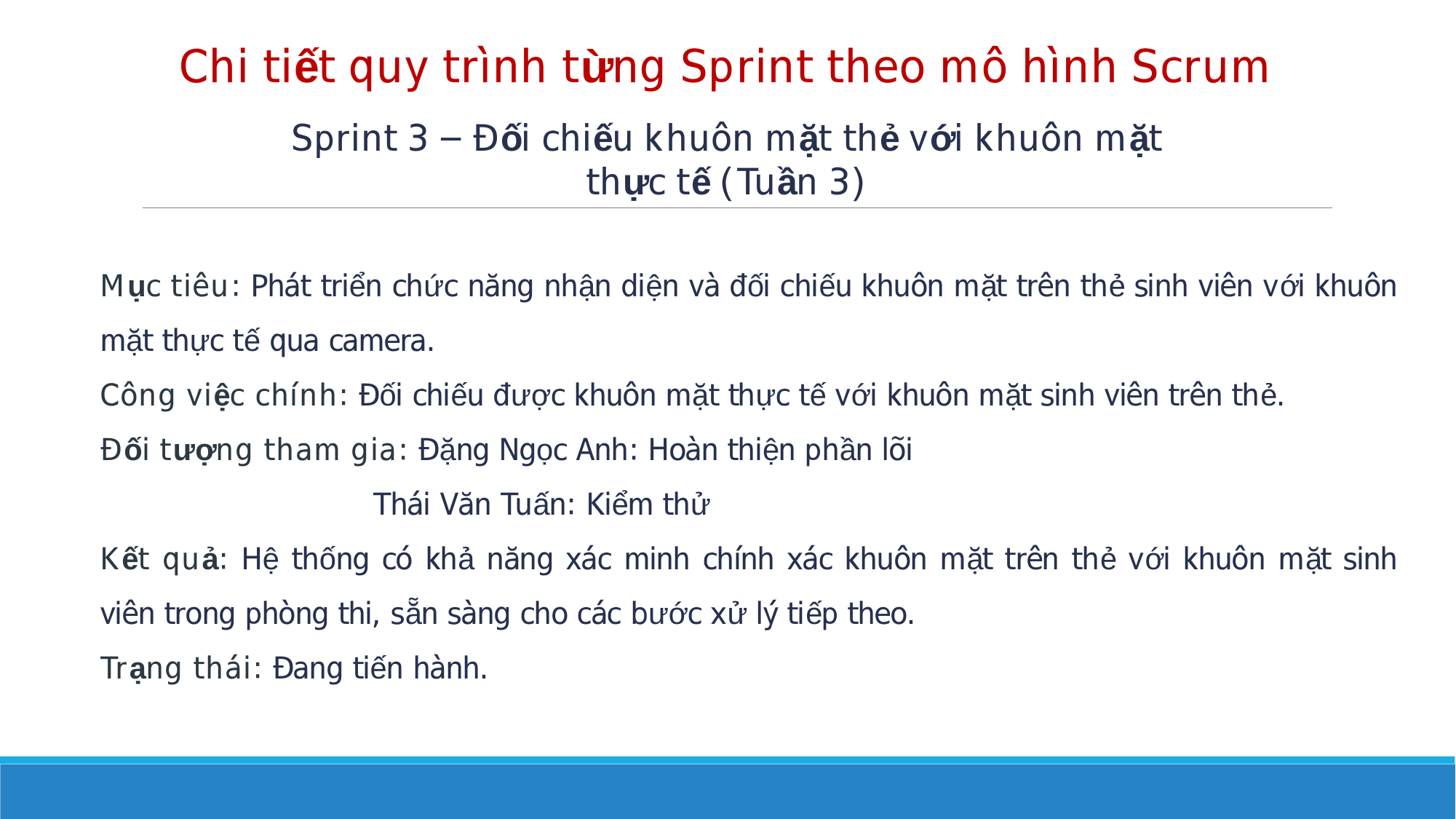

# Chi tiết quy trình từng Sprint theo mô hình Scrum
Sprint 3 – Đối chiếu khuôn mặt thẻ với khuôn mặt thực tế (Tuần 3)
Mục tiêu: Phát triển chức năng nhận diện và đối chiếu khuôn mặt trên thẻ sinh viên với khuôn mặt thực tế qua camera.
Công việc chính: Đối chiếu được khuôn mặt thực tế với khuôn mặt sinh viên trên thẻ.
Đối tượng tham gia: Đặng Ngọc Anh: Hoàn thiện phần lõi
Thái Văn Tuấn: Kiểm thử
Kết quả: Hệ thống có khả năng xác minh chính xác khuôn mặt trên thẻ với khuôn mặt sinh viên trong phòng thi, sẵn sàng cho các bước xử lý tiếp theo.
Trạng thái: Đang tiến hành.